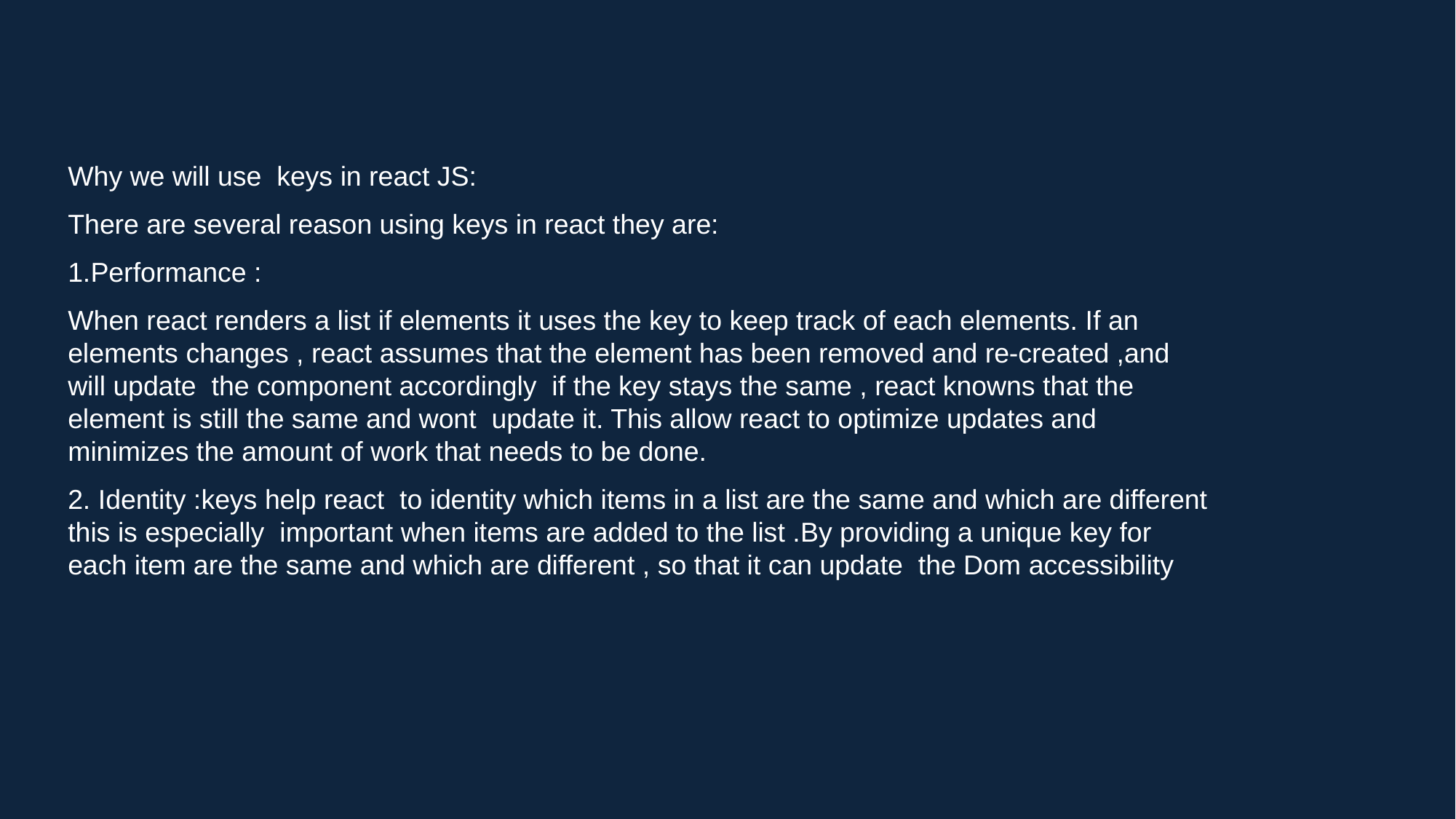

Why we will use  keys in react JS:
There are several reason using keys in react they are:
1.Performance :
When react renders a list if elements it uses the key to keep track of each elements. If an elements changes , react assumes that the element has been removed and re-created ,and  will update  the component accordingly  if the key stays the same , react knowns that the element is still the same and wont  update it. This allow react to optimize updates and minimizes the amount of work that needs to be done.
2. Identity :keys help react  to identity which items in a list are the same and which are different this is especially  important when items are added to the list .By providing a unique key for each item are the same and which are different , so that it can update  the Dom accessibility